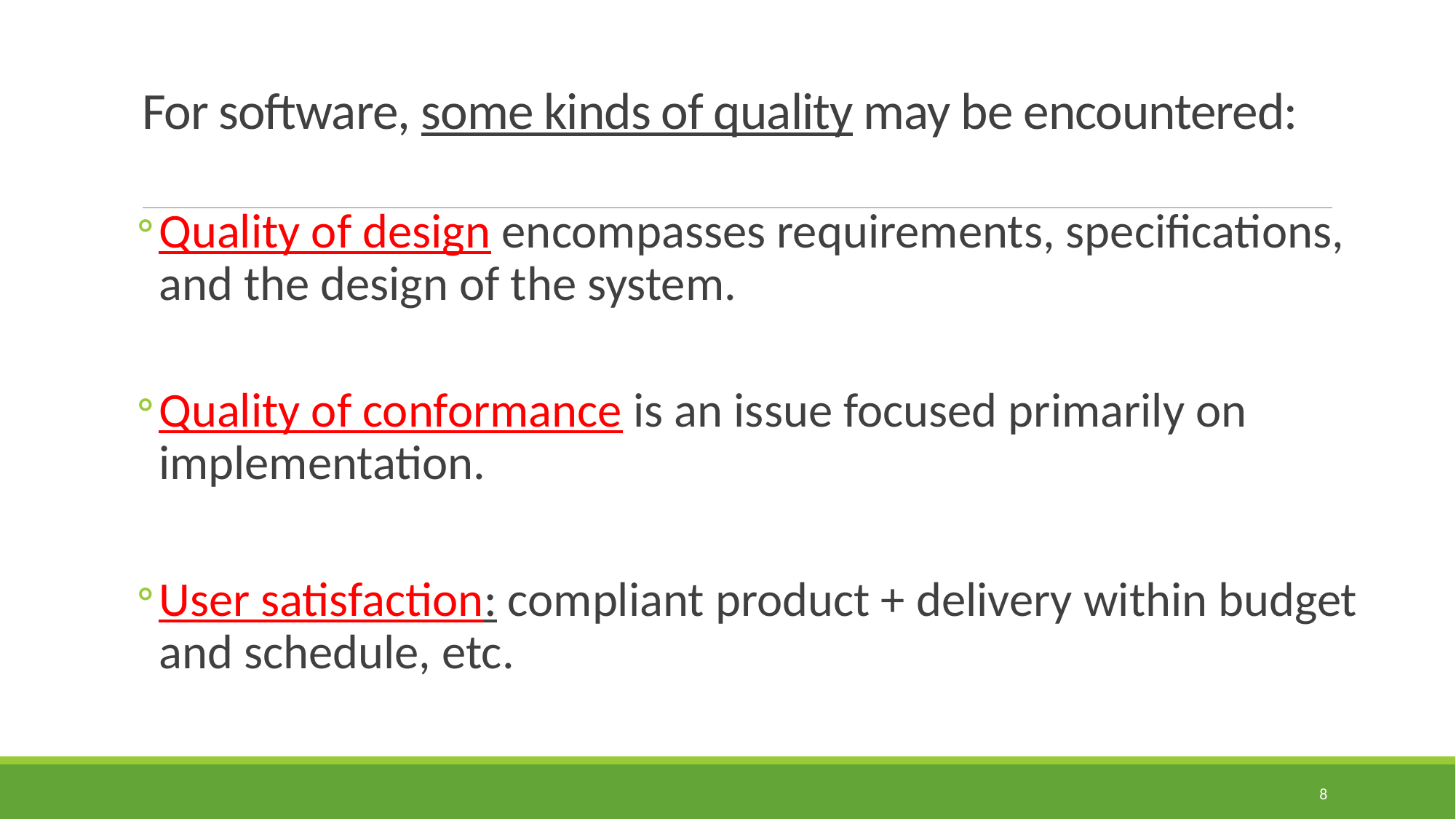

# For software, some kinds of quality may be encountered:
Quality of design encompasses requirements, specifications, and the design of the system.

Quality of conformance is an issue focused primarily on implementation.

User satisfaction: compliant product + delivery within budget and schedule, etc.
8